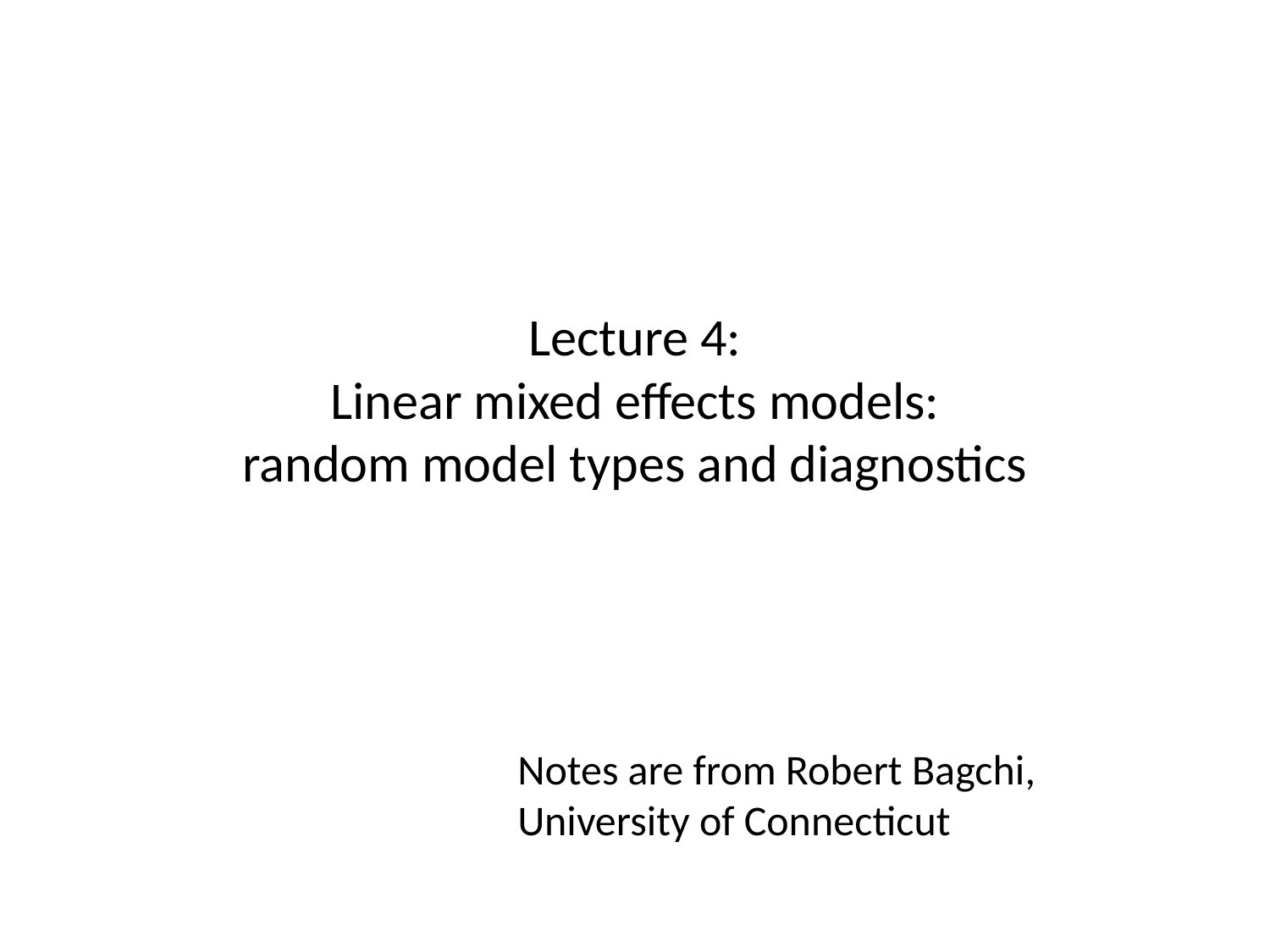

# Lecture 4: Linear mixed effects models: random model types and diagnostics
Notes are from Robert Bagchi,
University of Connecticut